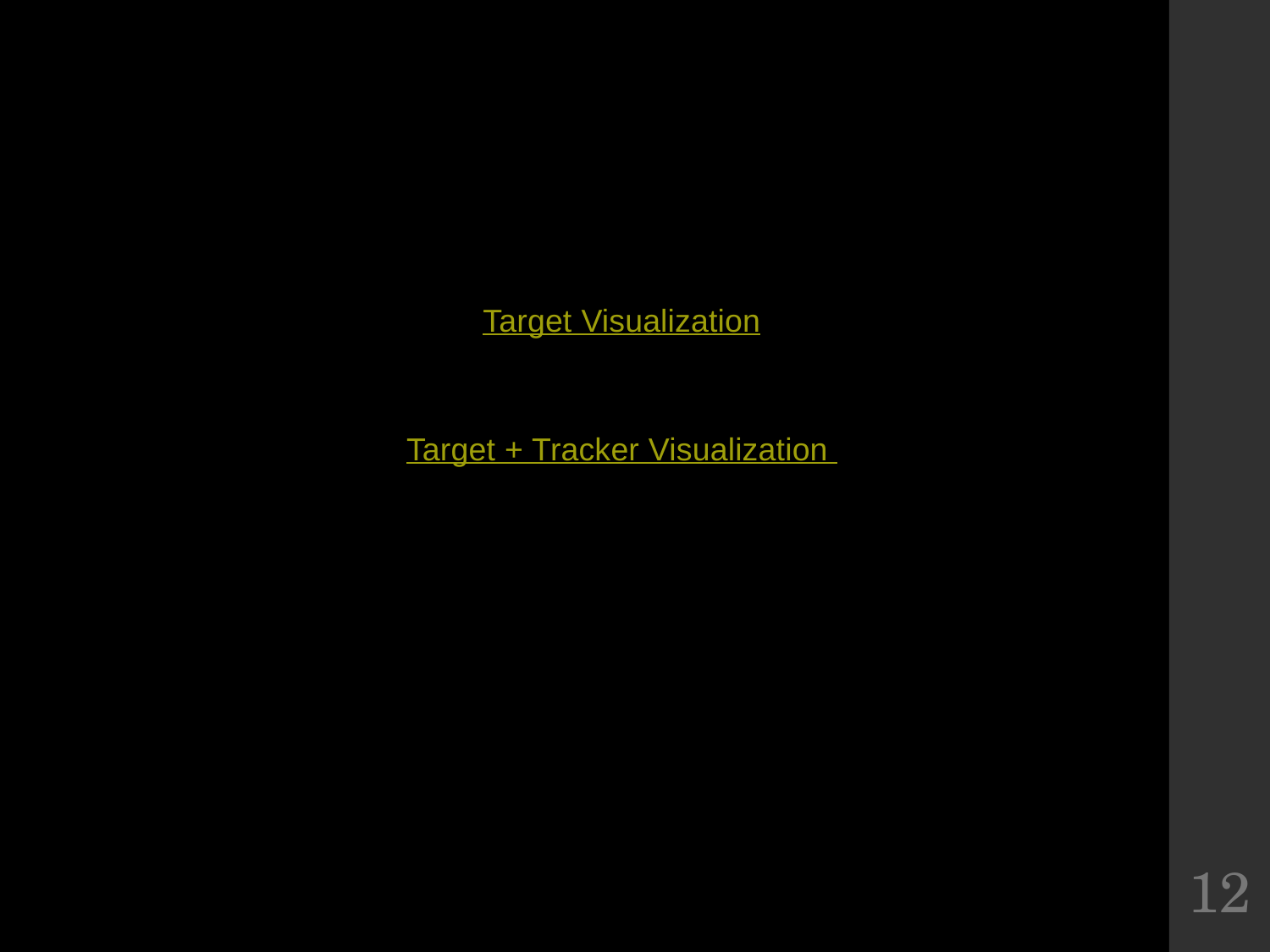

Target Visualization

Target + Tracker Visualization
12